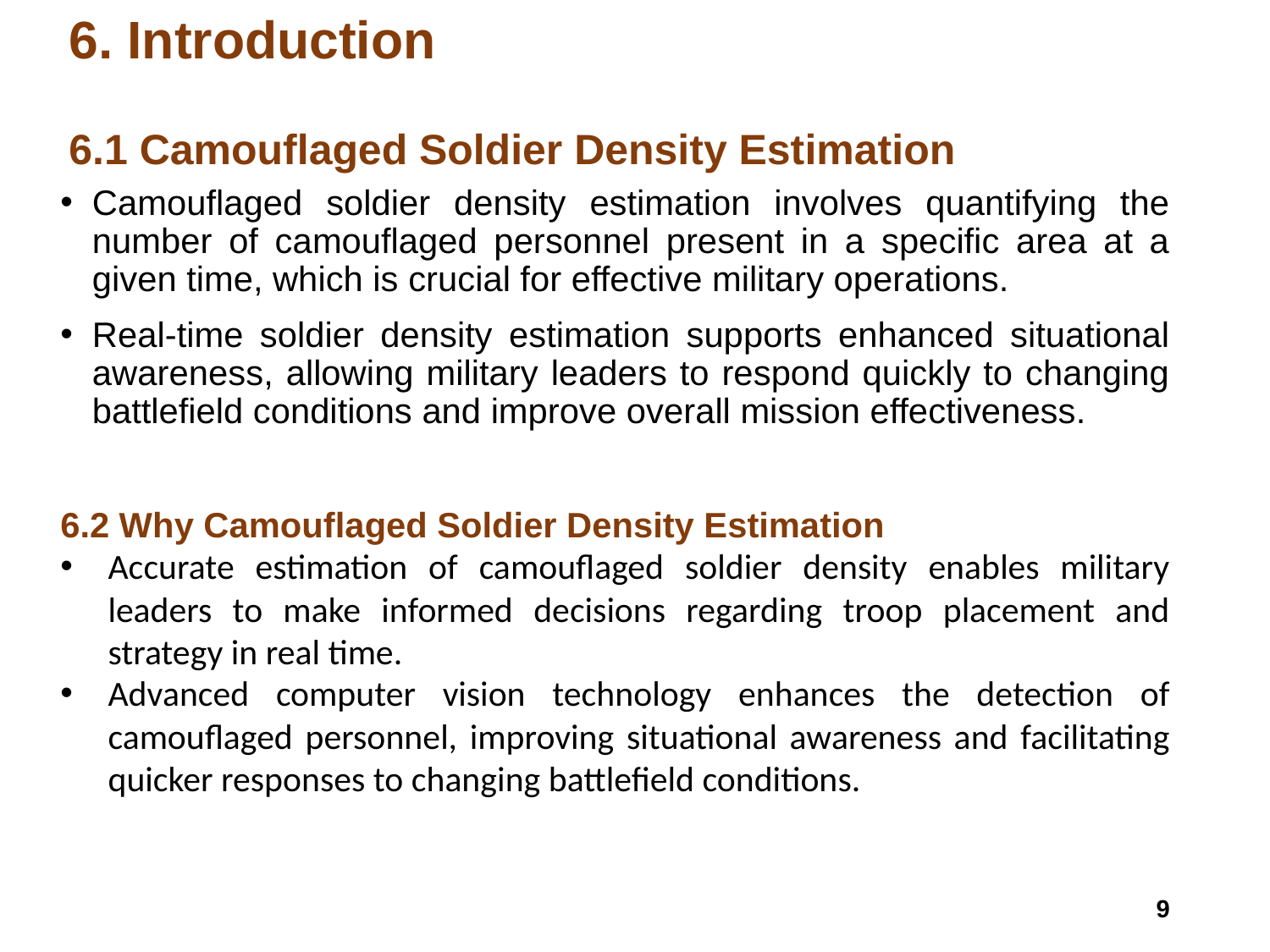

# 6. Introduction 6.1 Camouflaged Soldier Density Estimation
Camouflaged soldier density estimation involves quantifying the number of camouflaged personnel present in a specific area at a given time, which is crucial for effective military operations.
Real-time soldier density estimation supports enhanced situational awareness, allowing military leaders to respond quickly to changing battlefield conditions and improve overall mission effectiveness.
6.2 Why Camouflaged Soldier Density Estimation
Accurate estimation of camouflaged soldier density enables military leaders to make informed decisions regarding troop placement and strategy in real time.
Advanced computer vision technology enhances the detection of camouflaged personnel, improving situational awareness and facilitating quicker responses to changing battlefield conditions.
9